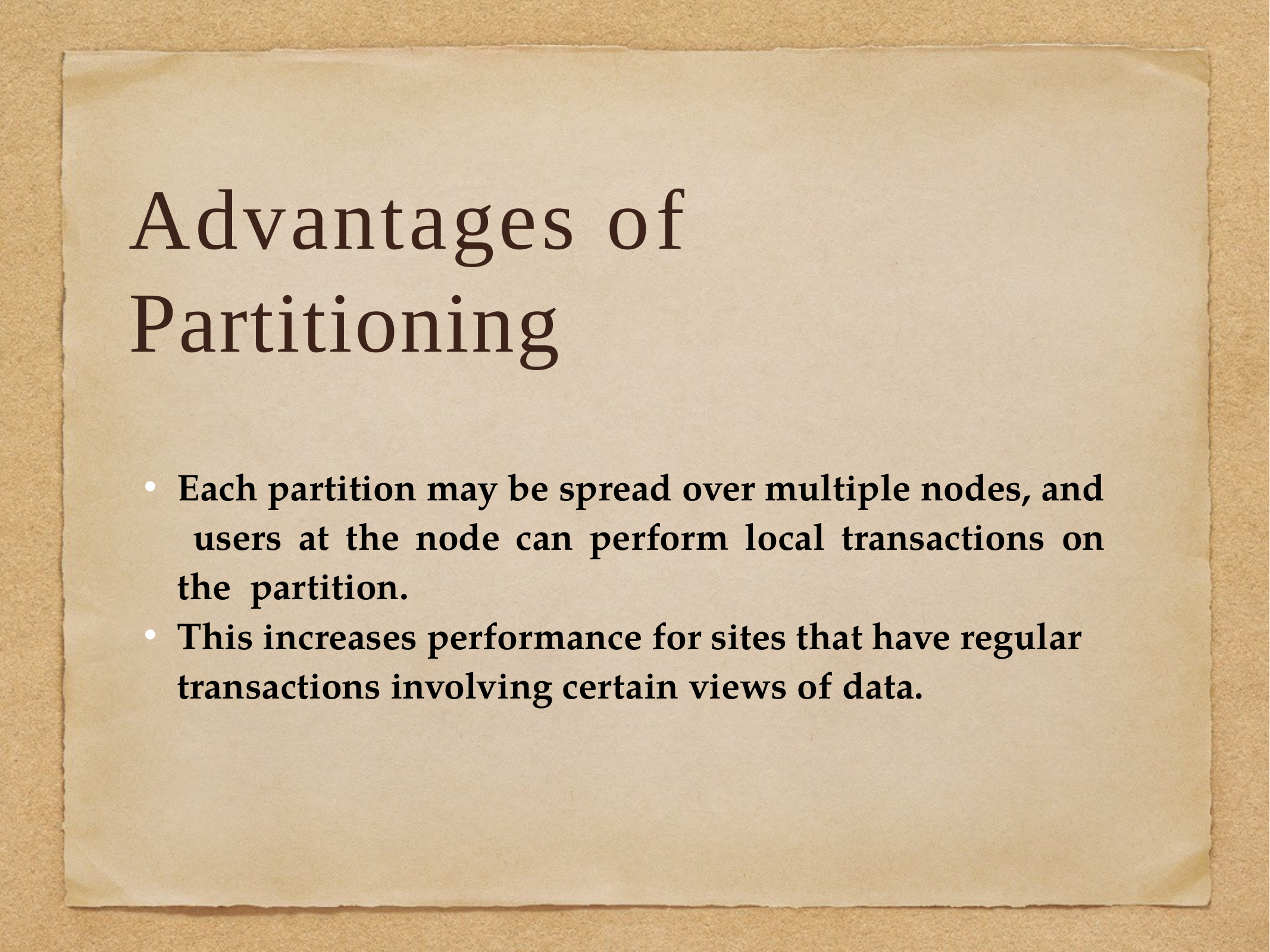

Advantages of Partitioning
Each partition may be spread over multiple nodes, and  users at the node can perform local transactions on the  partition.
This increases performance for sites that have regular  transactions involving certain views of data.